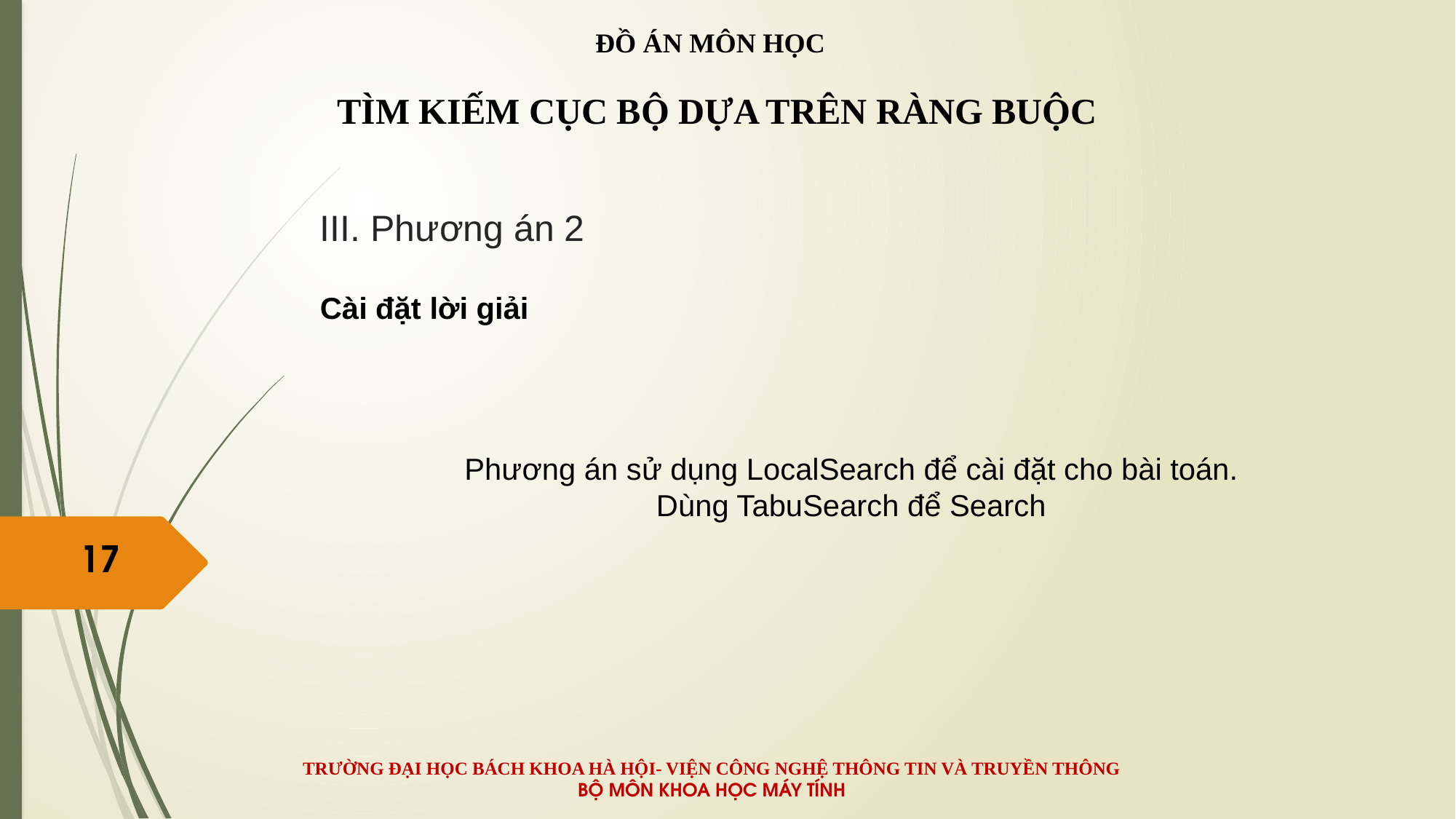

ĐỒ ÁN MÔN HỌC
TÌM KIẾM CỤC BỘ DỰA TRÊN RÀNG BUỘC
III. Phương án 2
Cài đặt lời giải
Phương án sử dụng LocalSearch để cài đặt cho bài toán.
 Dùng TabuSearch để Search
17
TRƯỜNG ĐẠI HỌC BÁCH KHOA HÀ HỘI- VIỆN CÔNG NGHỆ THÔNG TIN VÀ TRUYỀN THÔNG
BỘ MÔN KHOA HỌC MÁY TÍNH